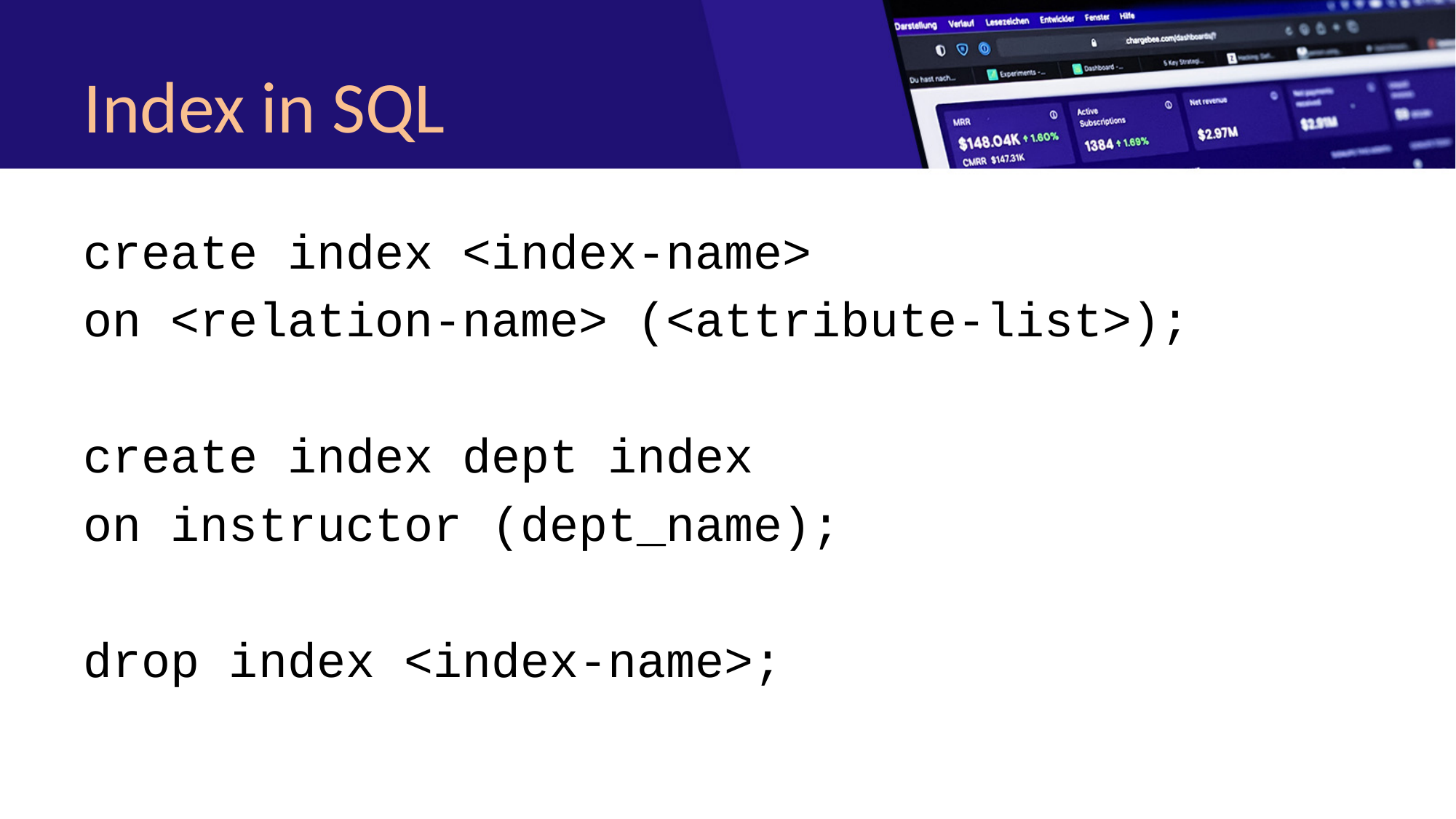

# Index in SQL
create index <index-name>
on <relation-name> (<attribute-list>);

create index dept index
on instructor (dept_name);

drop index <index-name>;